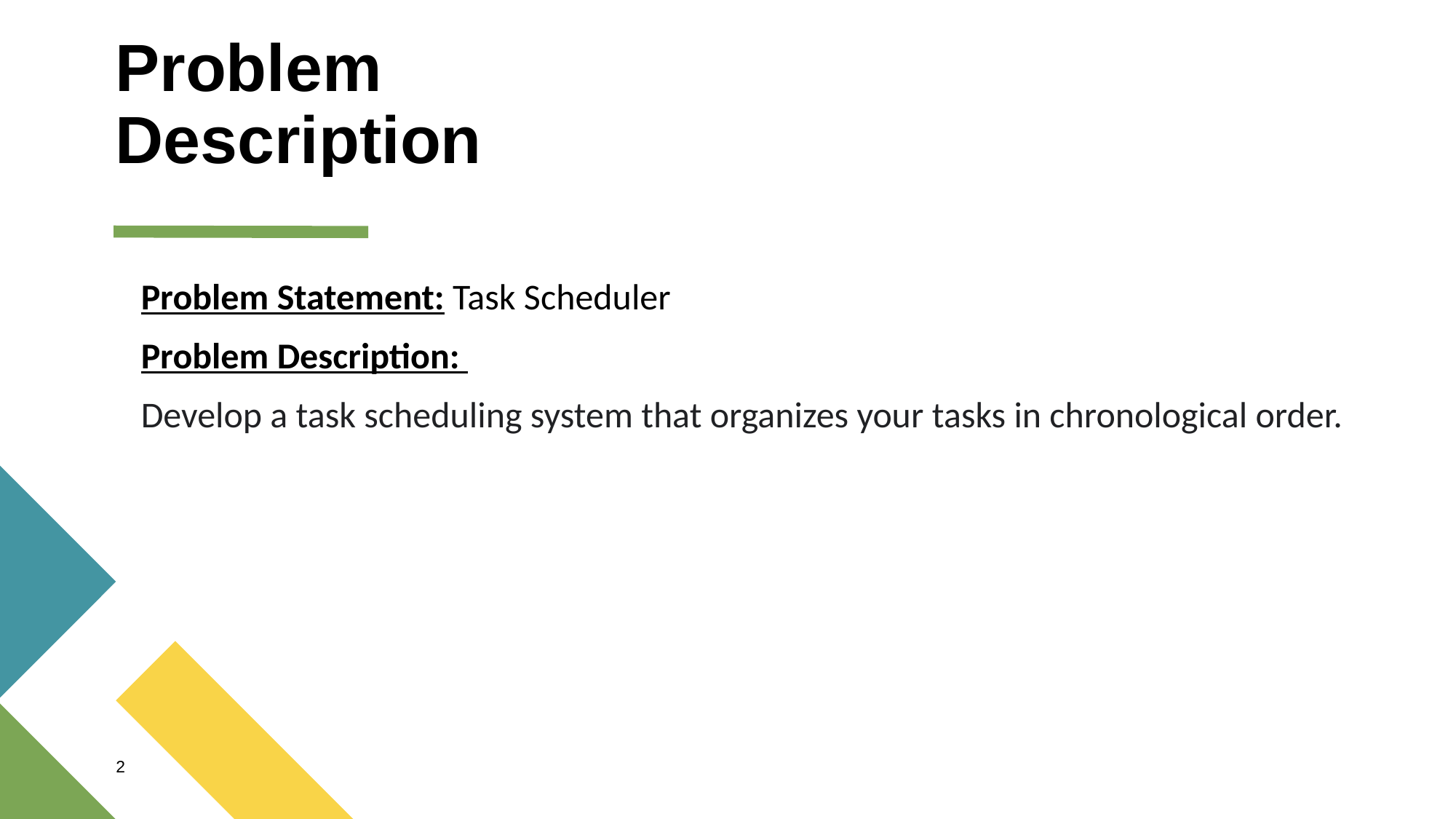

# Problem Description
Problem Statement: Task Scheduler
Problem Description:
Develop a task scheduling system that organizes your tasks in chronological order.
2